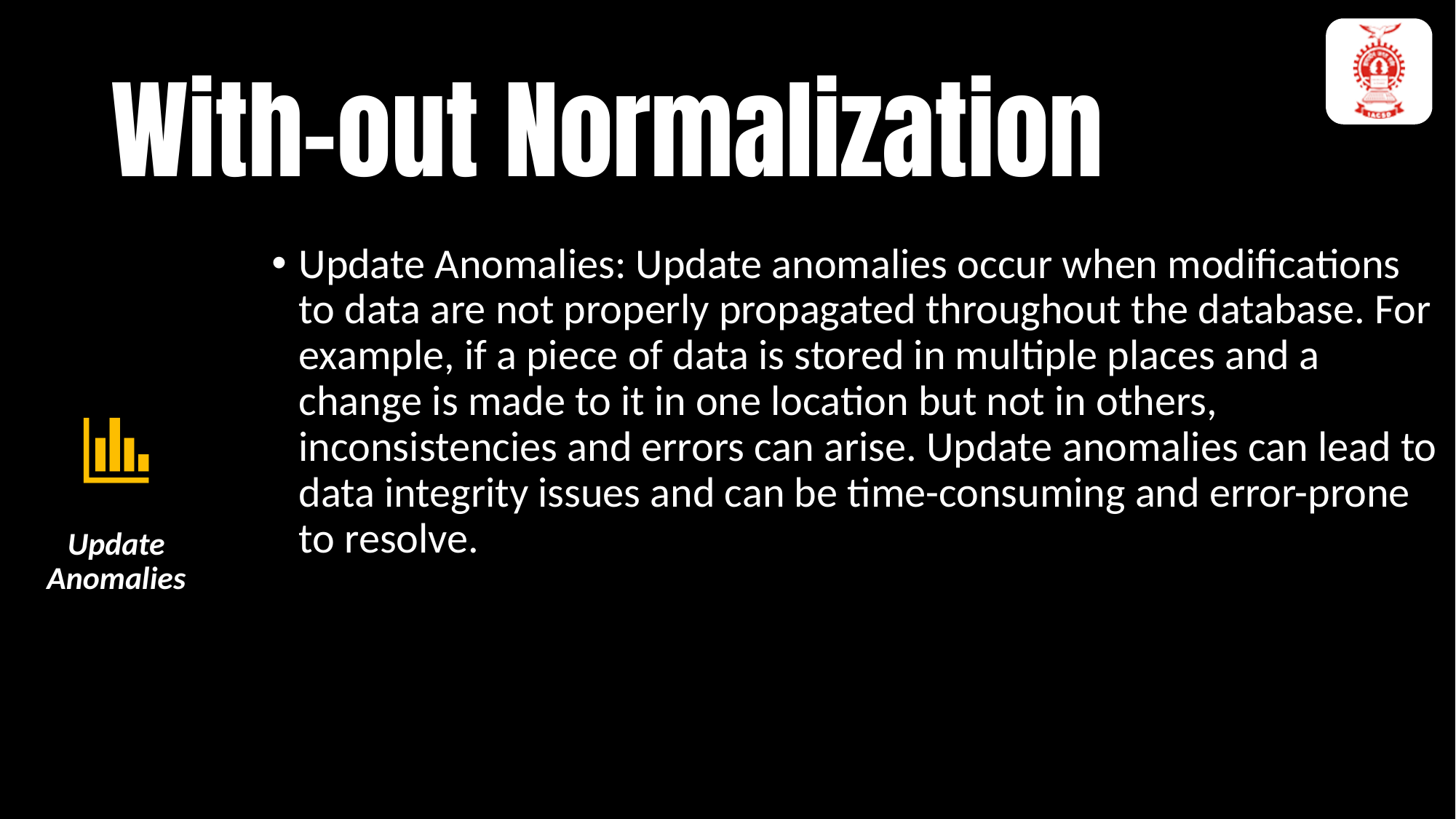

# With-out Normalization
Update Anomalies: Update anomalies occur when modifications to data are not properly propagated throughout the database. For example, if a piece of data is stored in multiple places and a change is made to it in one location but not in others, inconsistencies and errors can arise. Update anomalies can lead to data integrity issues and can be time-consuming and error-prone to resolve.
Poor Performance: Databases without normalization tend to have poor performance, especially when dealing with complex queries or large datasets. Without proper organization and relationships, queries often require joining multiple tables and retrieving unnecessary data. This can result in slower query execution times, increased resource usage, and degraded overall database performance.
Data Redundancy
Inconsistency and Anomalies
Update Anomalies
Poor Performance
Difficult Maintenance
Limited Scalability